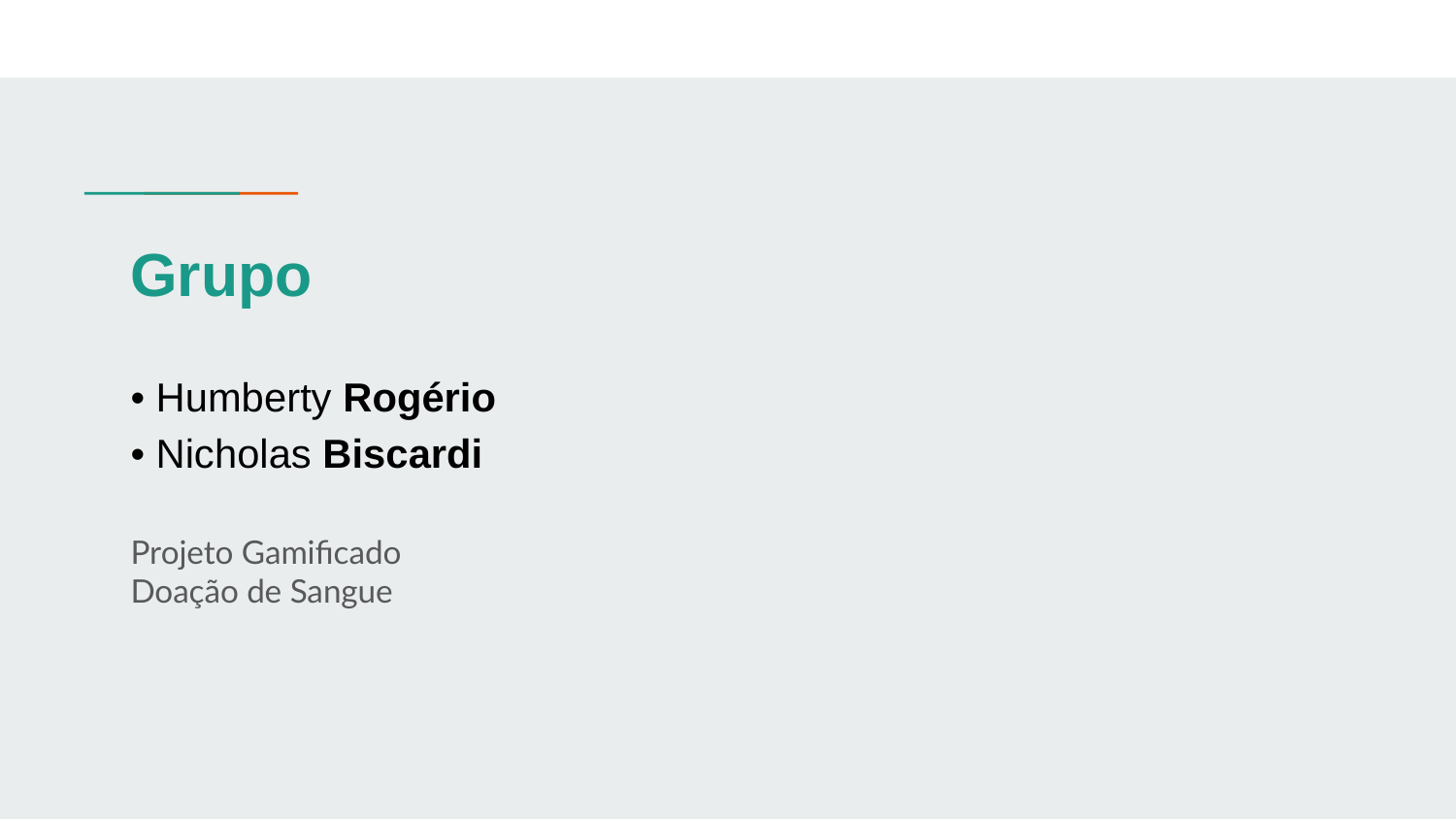

# Grupo

• Humberty Rogério
• Nicholas Biscardi

Projeto Gamificado
Doação de Sangue